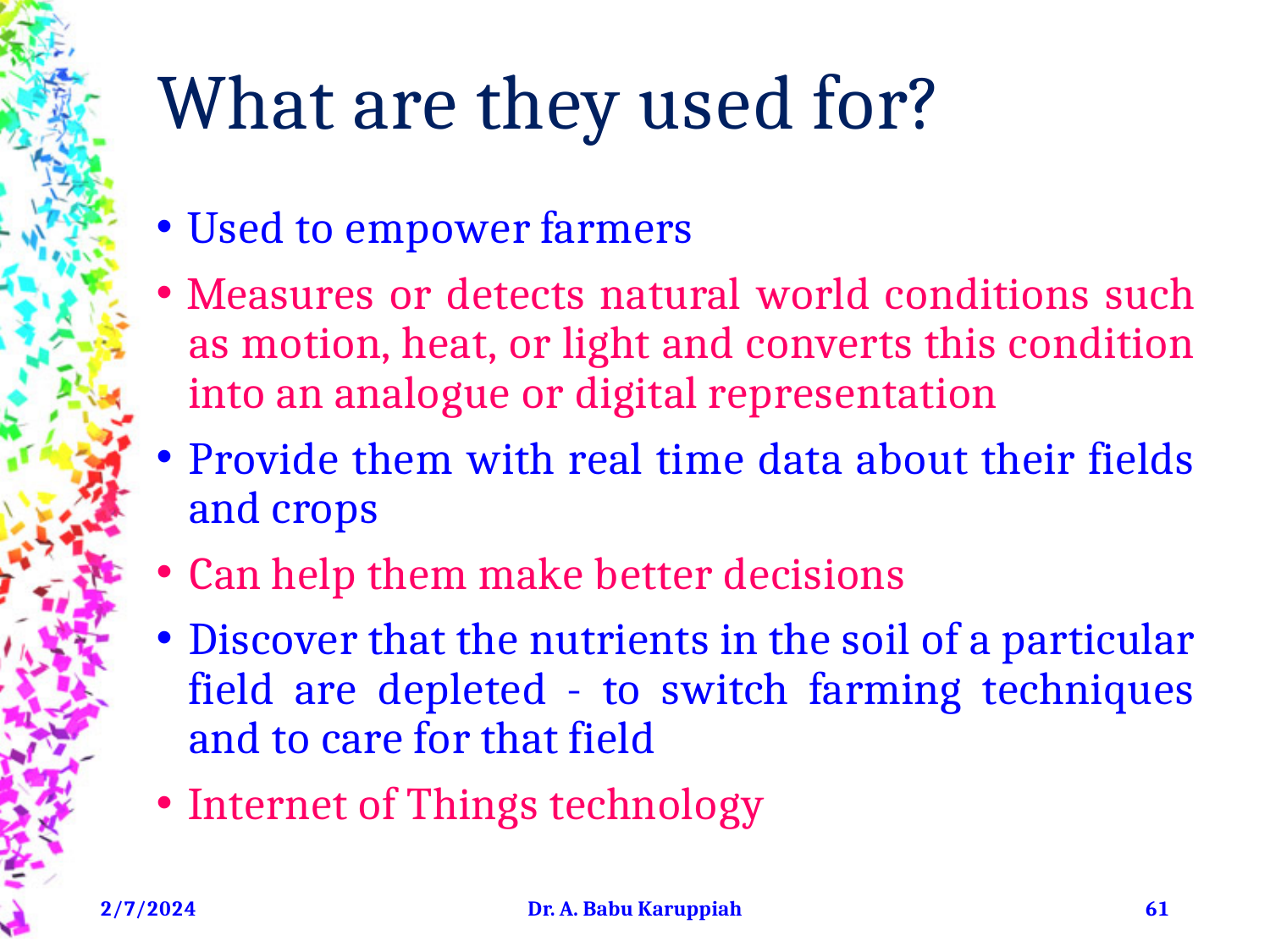

# What are they used for?
Used to empower farmers
Measures or detects natural world conditions such as motion, heat, or light and converts this condition into an analogue or digital representation
Provide them with real time data about their fields and crops
Can help them make better decisions
Discover that the nutrients in the soil of a particular field are depleted - to switch farming techniques and to care for that field
Internet of Things technology
2/7/2024
Dr. A. Babu Karuppiah
61